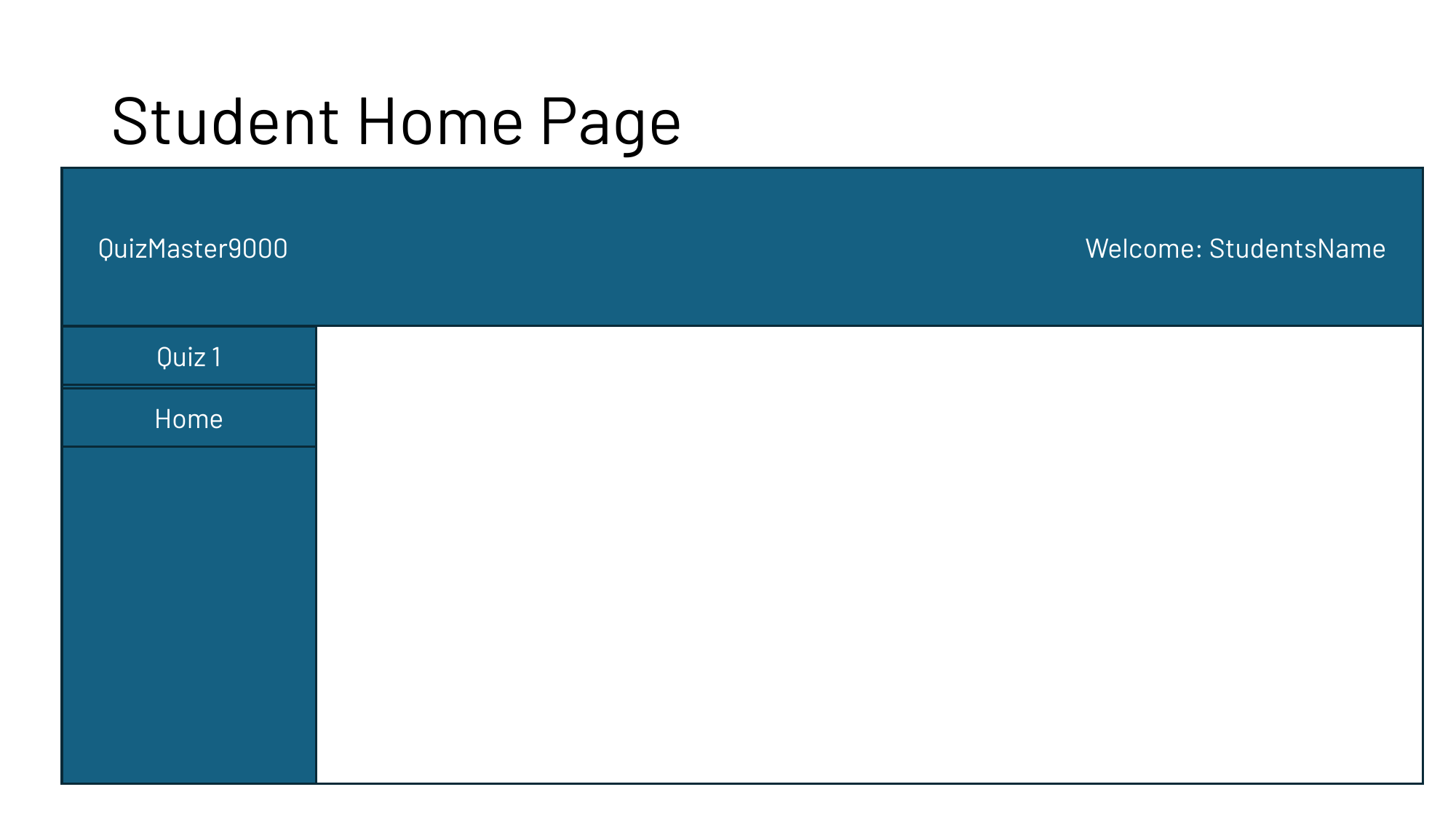

# Student Home Page
QuizMaster9000                                                                                                                                                  Welcome: StudentsName

Quiz 1
Home